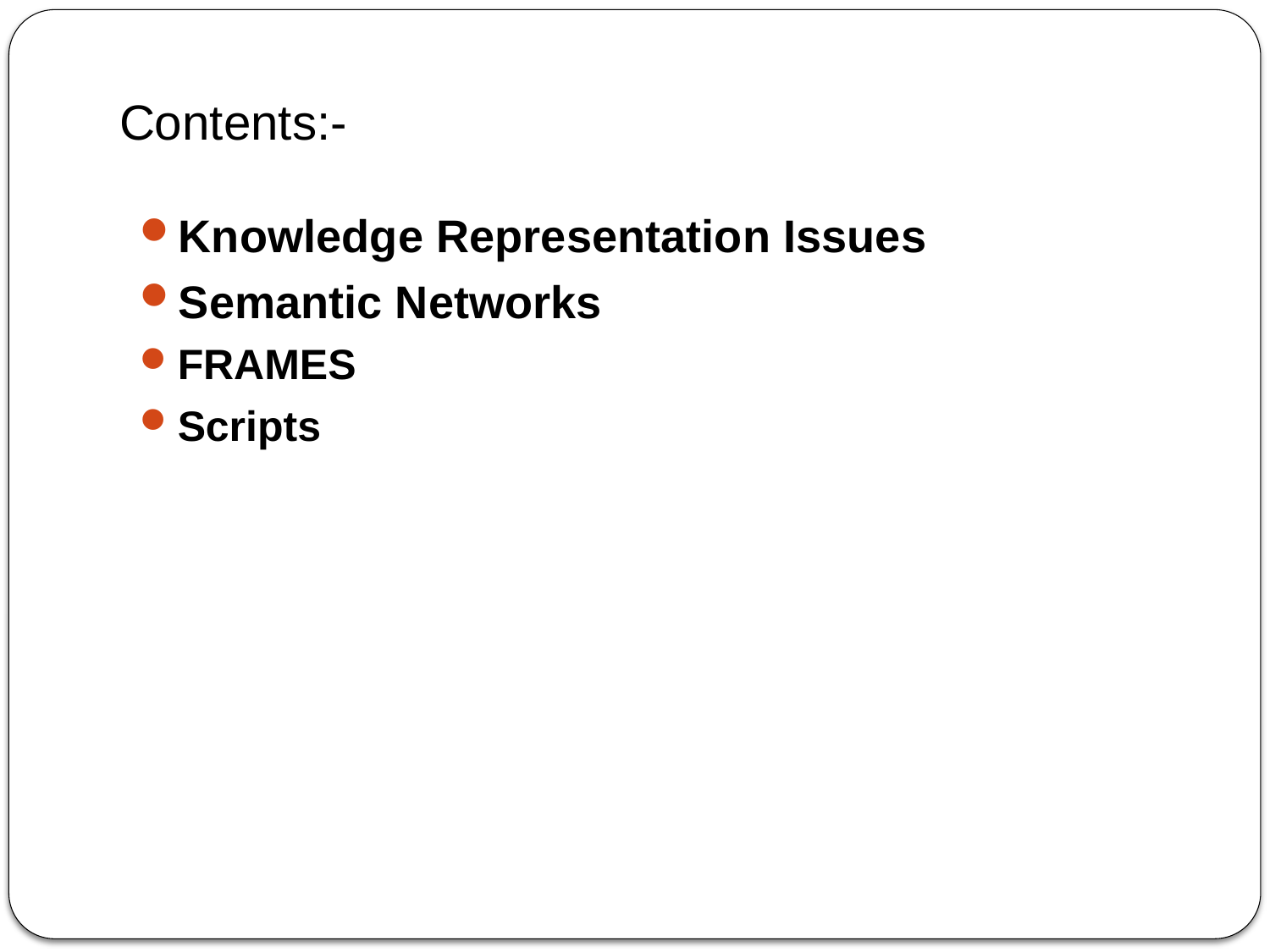

Contents:-
Knowledge Representation Issues
Semantic Networks
FRAMES
Scripts